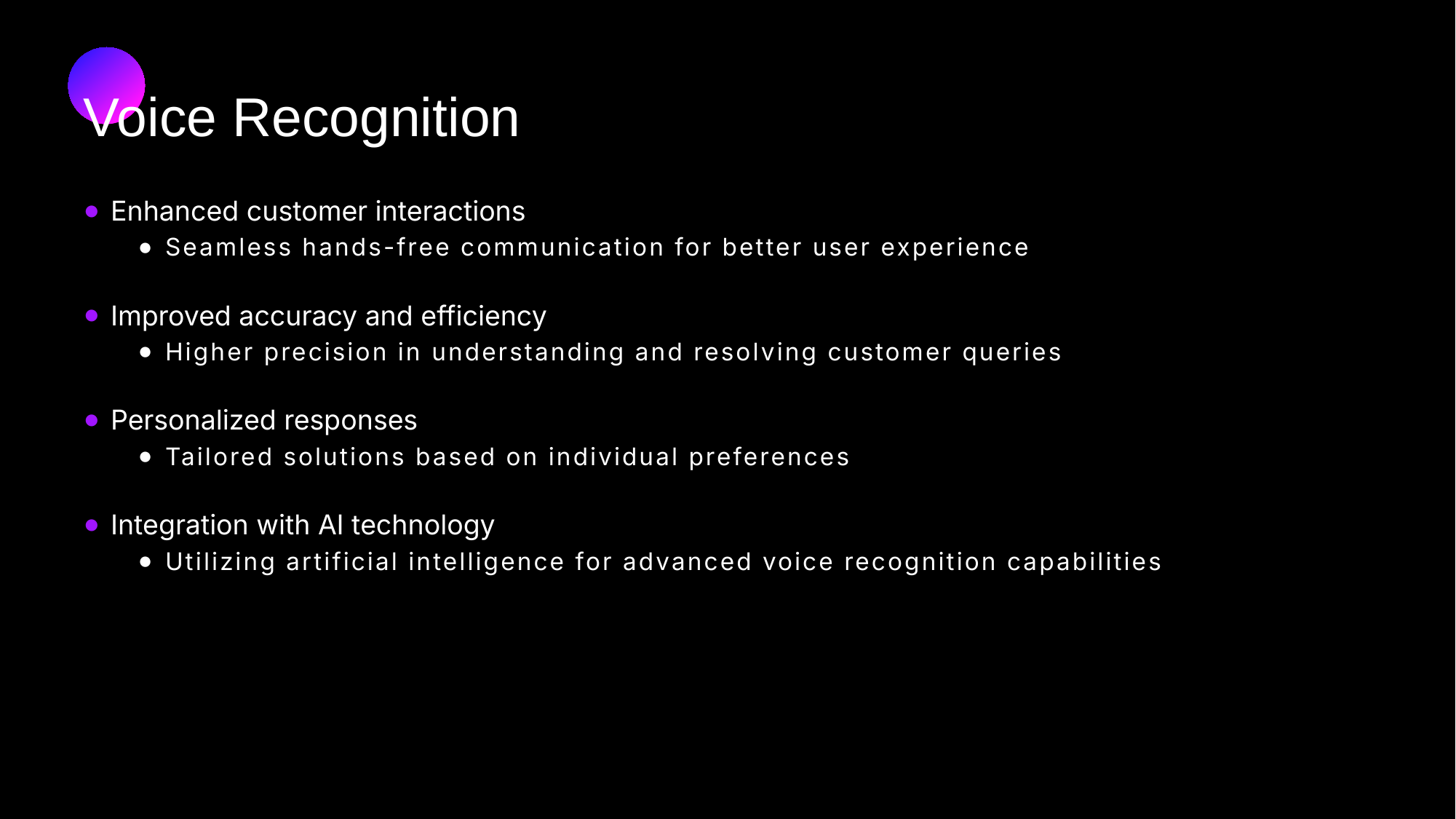

Voice Recognition
Enhanced customer interactions
Seamless hands-free communication for better user experience
Improved accuracy and efficiency
Higher precision in understanding and resolving customer queries
Personalized responses
Tailored solutions based on individual preferences
Integration with AI technology
Utilizing artificial intelligence for advanced voice recognition capabilities